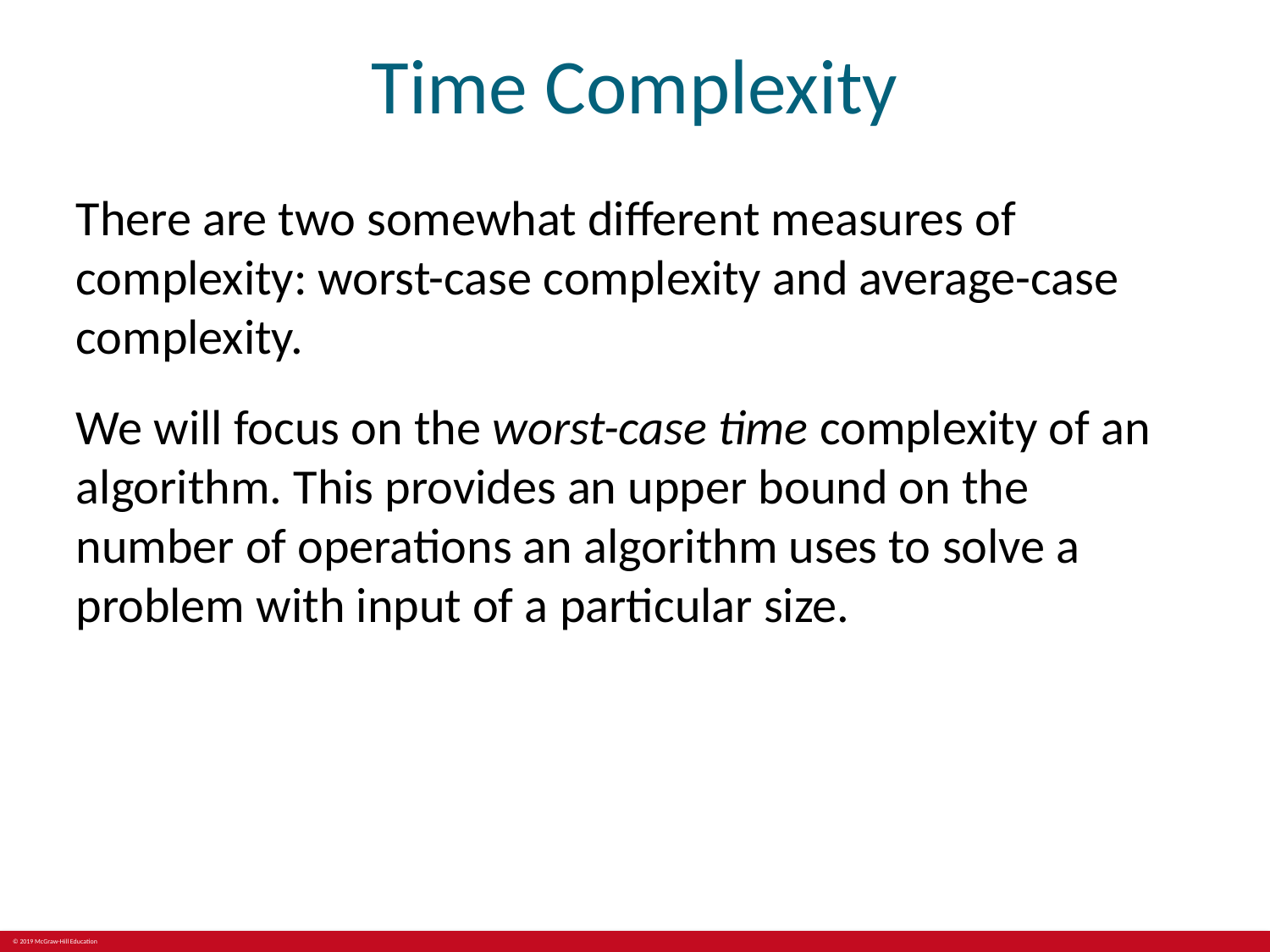

# Time Complexity
There are two somewhat different measures of complexity: worst-case complexity and average-case complexity.
We will focus on the worst-case time complexity of an algorithm. This provides an upper bound on the number of operations an algorithm uses to solve a problem with input of a particular size.